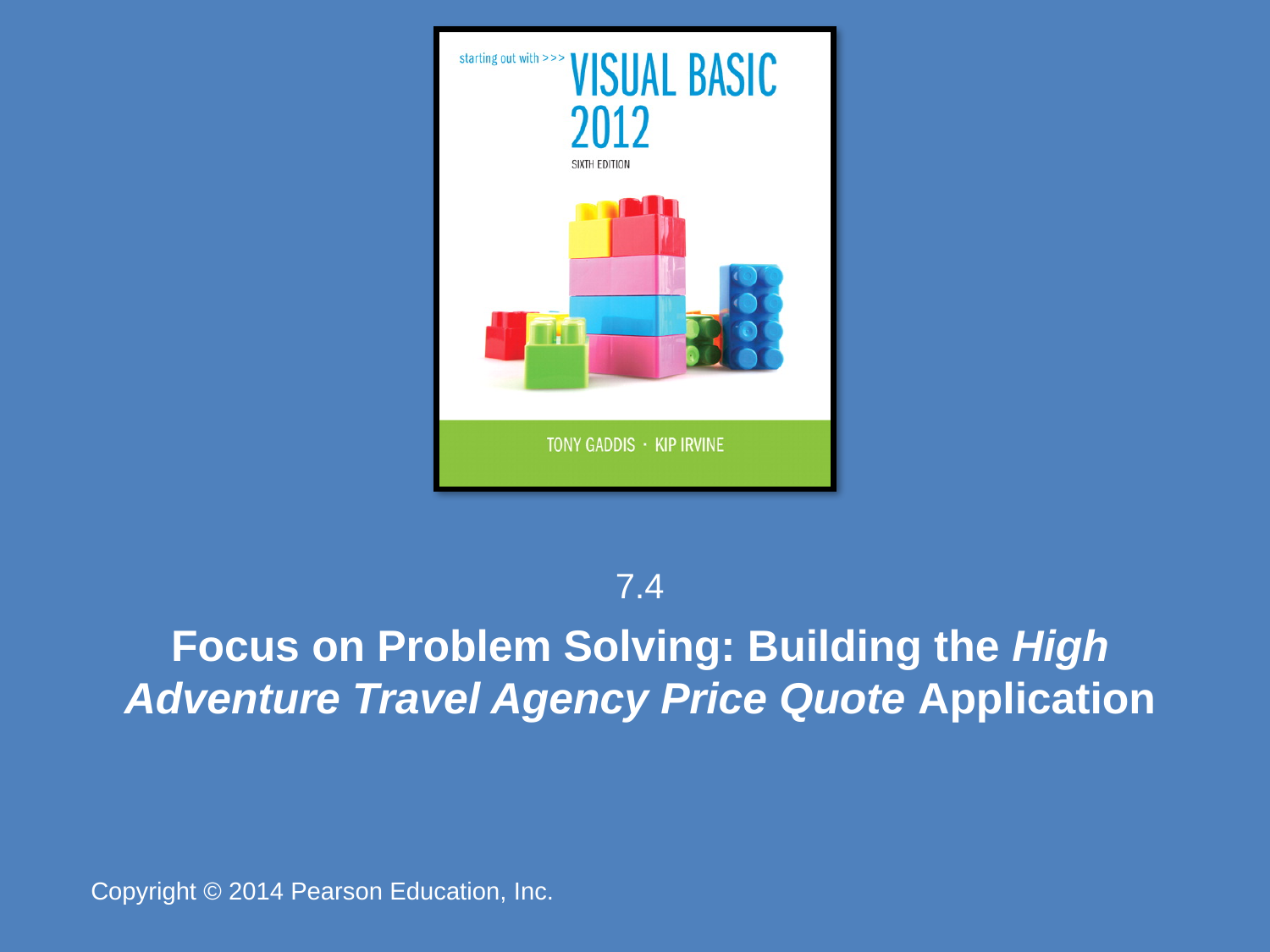

7.4
# Focus on Problem Solving: Building the High Adventure Travel Agency Price Quote Application